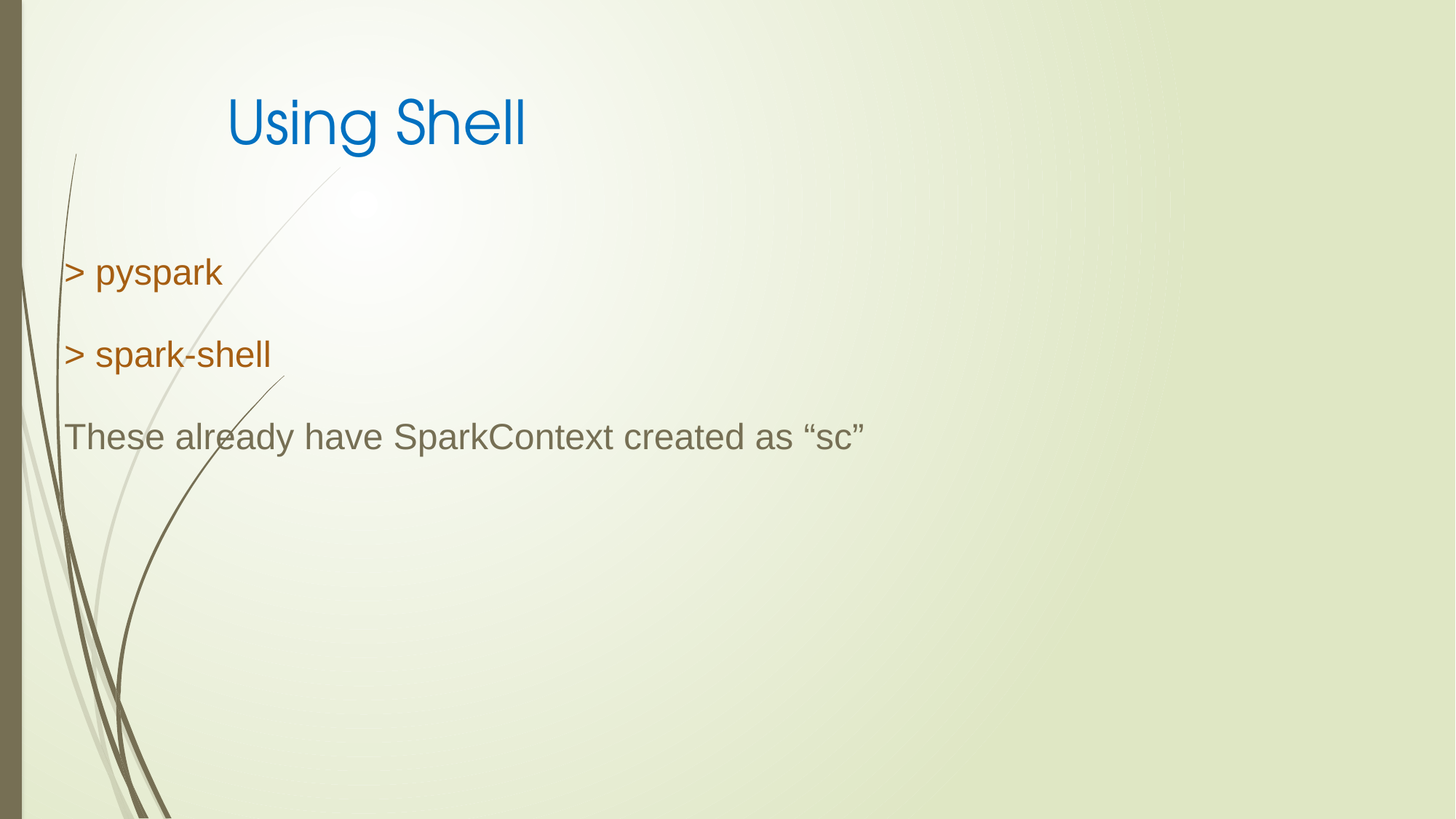

# Using Shell

> pyspark
> spark-shell
These already have SparkContext created as “sc”